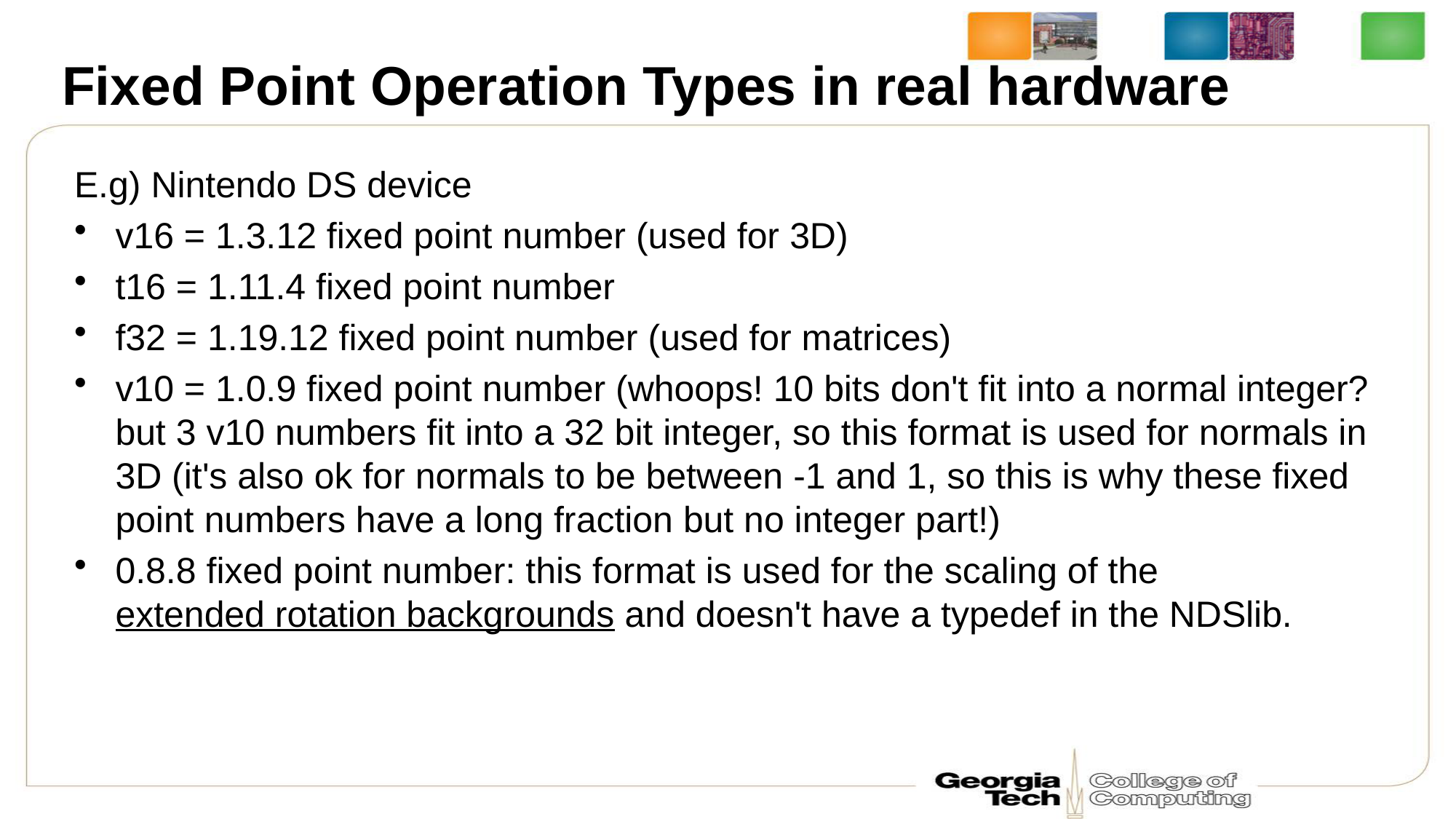

# Fixed Point Operation Types in real hardware
E.g) Nintendo DS device
v16 = 1.3.12 fixed point number (used for 3D)
t16 = 1.11.4 fixed point number
f32 = 1.19.12 fixed point number (used for matrices)
v10 = 1.0.9 fixed point number (whoops! 10 bits don't fit into a normal integer? but 3 v10 numbers fit into a 32 bit integer, so this format is used for normals in 3D (it's also ok for normals to be between -1 and 1, so this is why these fixed point numbers have a long fraction but no integer part!)
0.8.8 fixed point number: this format is used for the scaling of the extended rotation backgrounds and doesn't have a typedef in the NDSlib.